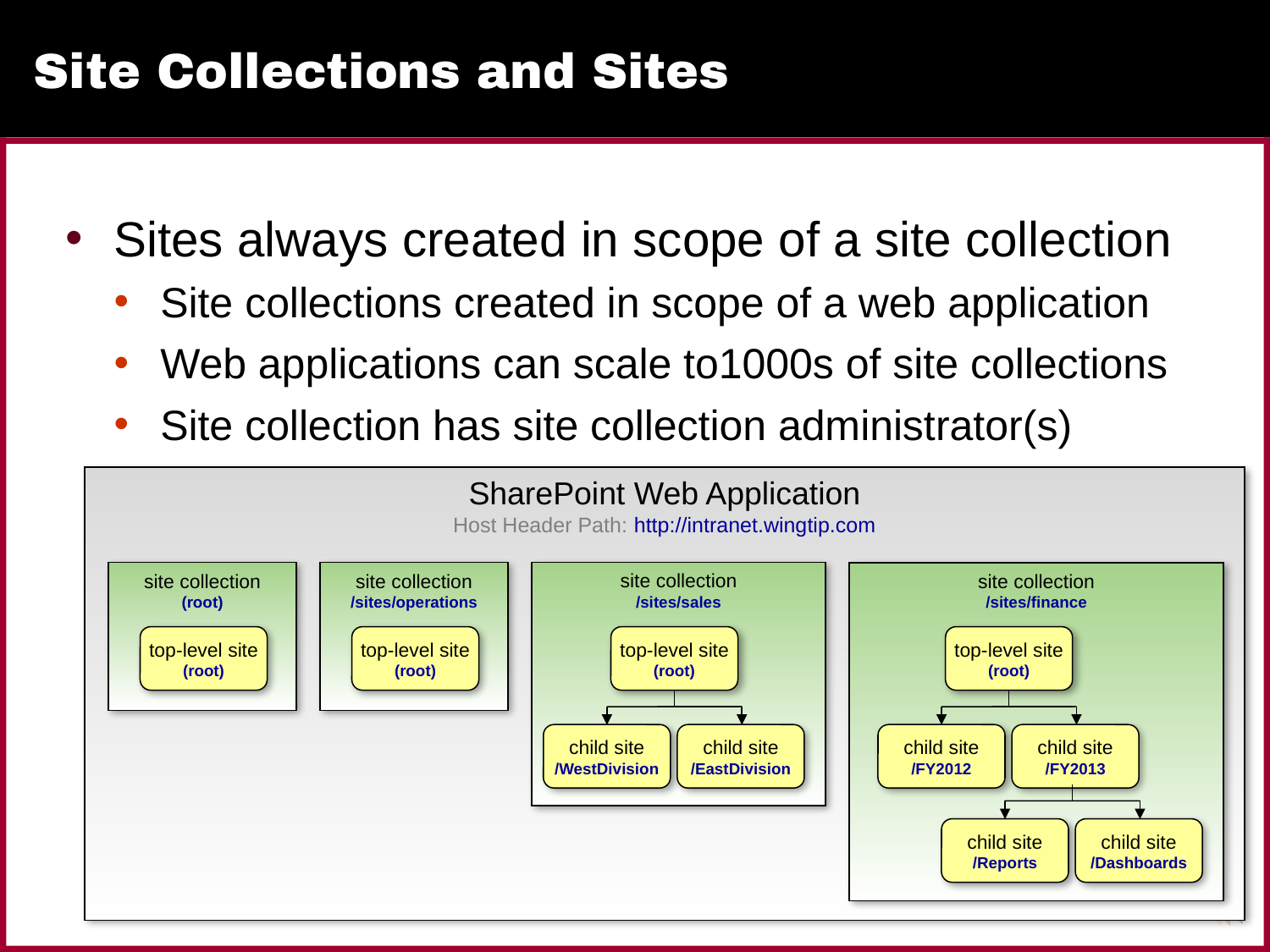

# Site Collections and Sites
Sites always created in scope of a site collection
Site collections created in scope of a web application
Web applications can scale to1000s of site collections
Site collection has site collection administrator(s)
SharePoint Web Application
Host Header Path: http://intranet.wingtip.com
site collection
(root)
site collection
/sites/operations
site collection
/sites/sales
site collection
/sites/finance
top-level site
(root)
top-level site
(root)
top-level site
(root)
top-level site
(root)
child site
/WestDivision
child site
/EastDivision
child site
/FY2012
child site
/FY2013
child site
/Reports
child site
/Dashboards